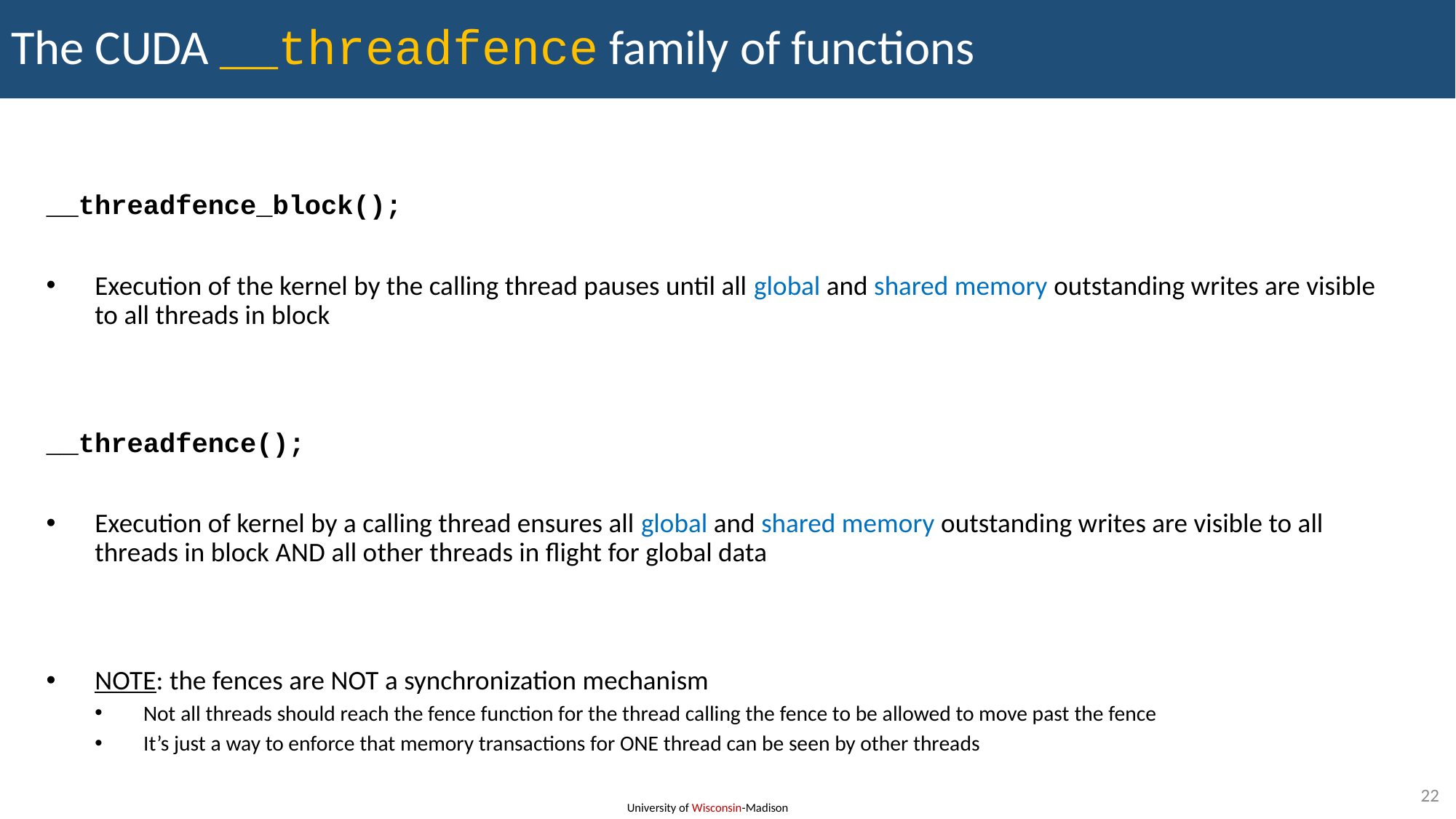

# The CUDA __threadfence family of functions

__threadfence_block();

Execution of the kernel by the calling thread pauses until all global and shared memory outstanding writes are visible to all threads in block

__threadfence();

Execution of kernel by a calling thread ensures all global and shared memory outstanding writes are visible to all threads in block AND all other threads in flight for global data

NOTE: the fences are NOT a synchronization mechanism
Not all threads should reach the fence function for the thread calling the fence to be allowed to move past the fence
It’s just a way to enforce that memory transactions for ONE thread can be seen by other threads
22